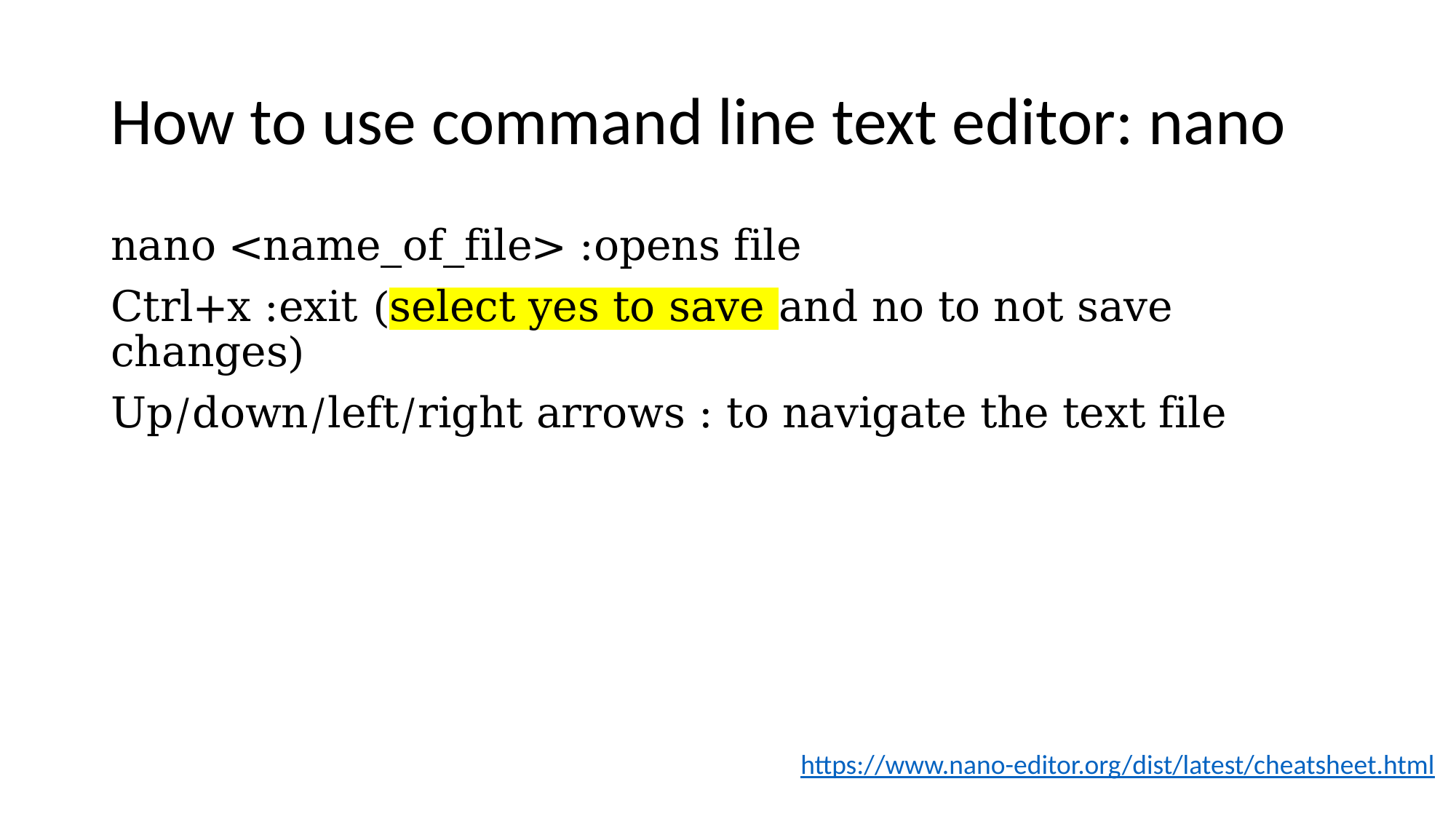

# How to use command line text editor: nano
nano <name_of_file> :opens file
Ctrl+x :exit (select yes to save and no to not save changes)
Up/down/left/right arrows : to navigate the text file
https://www.nano-editor.org/dist/latest/cheatsheet.html